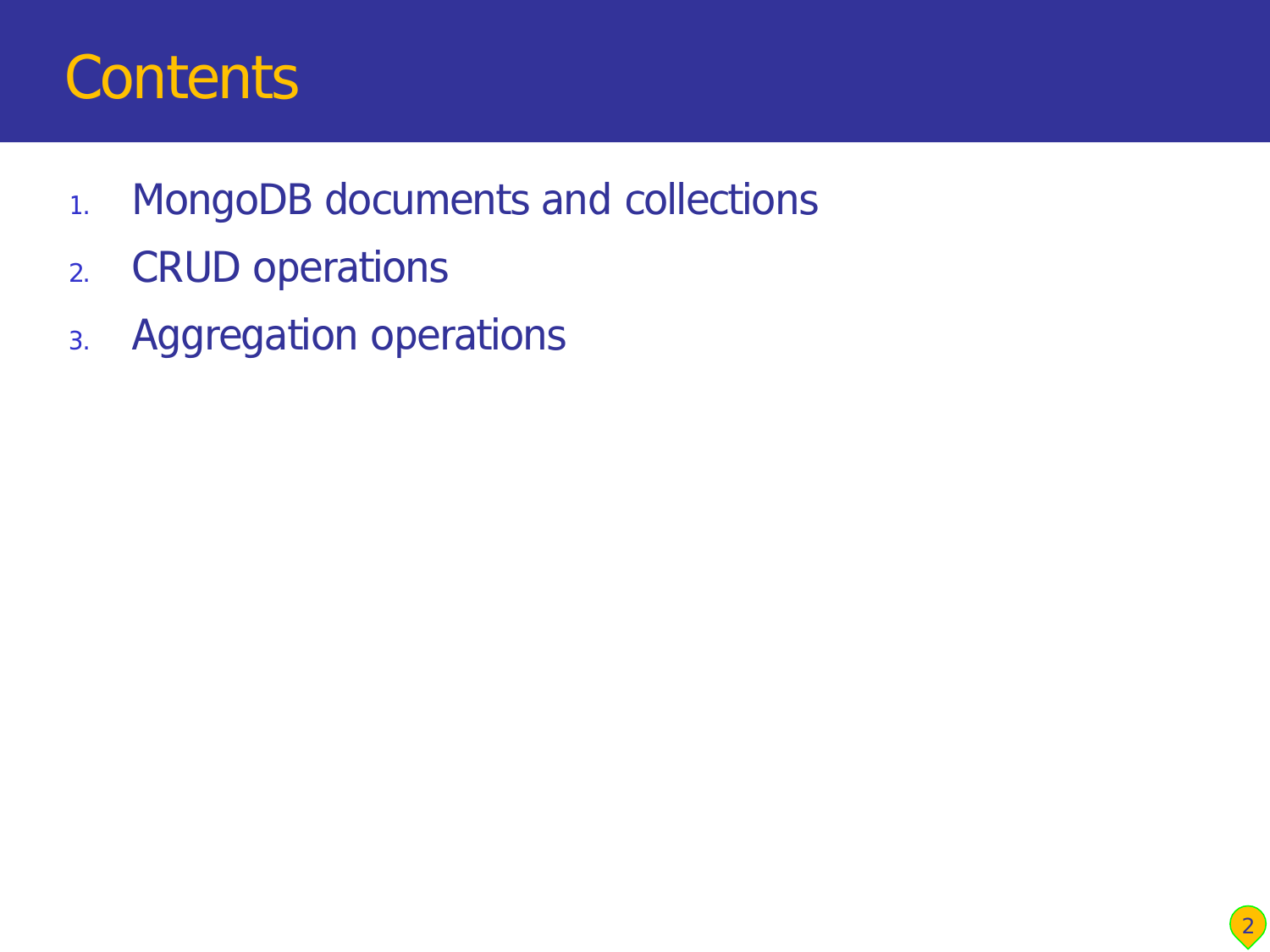

# Contents
MongoDB documents and collections
CRUD operations
Aggregation operations
2